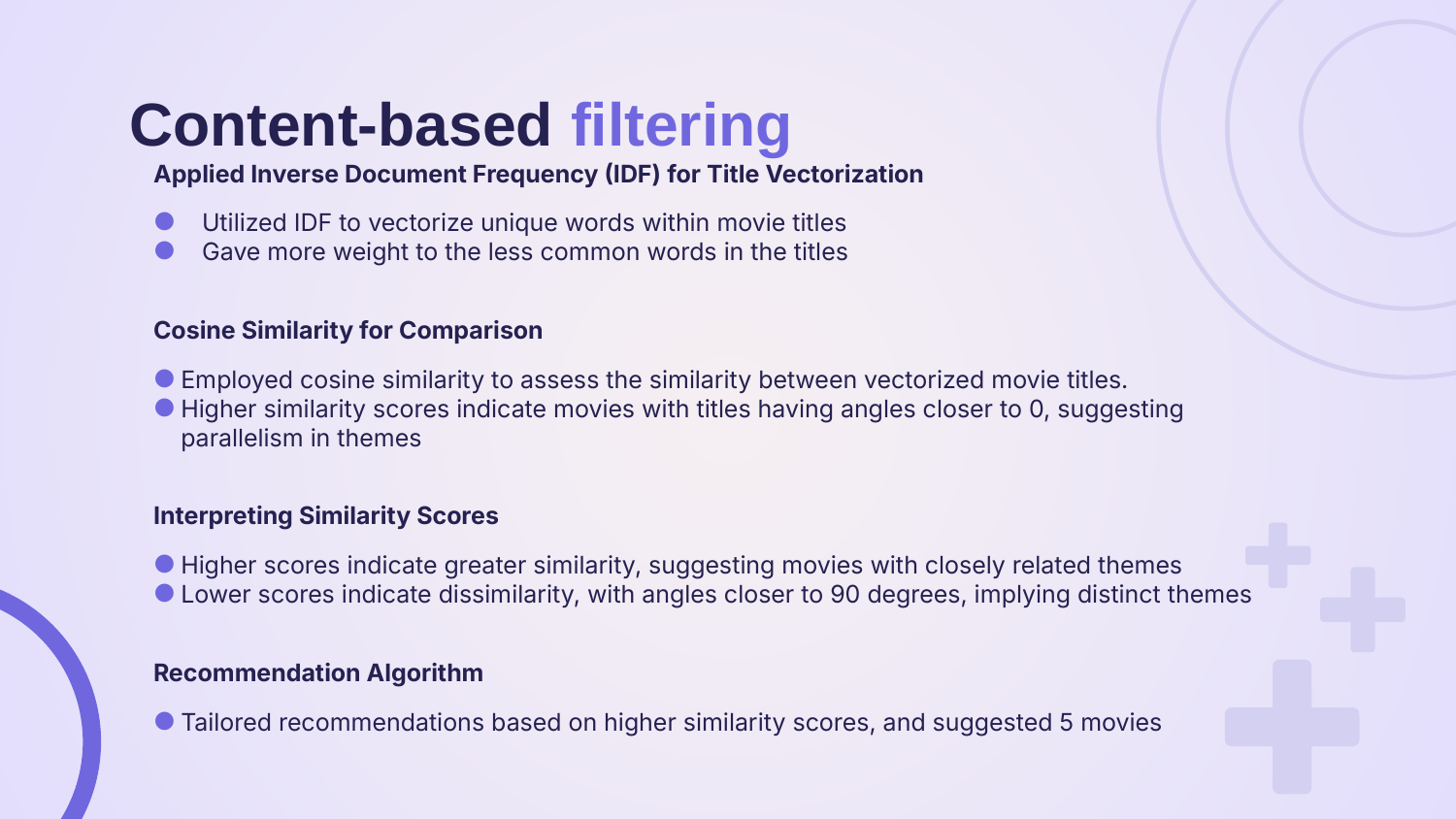

# Content-based filtering
Applied Inverse Document Frequency (IDF) for Title Vectorization
Utilized IDF to vectorize unique words within movie titles
Gave more weight to the less common words in the titles

Cosine Similarity for Comparison
Employed cosine similarity to assess the similarity between vectorized movie titles.
Higher similarity scores indicate movies with titles having angles closer to 0, suggesting parallelism in themes

Interpreting Similarity Scores
Higher scores indicate greater similarity, suggesting movies with closely related themes
Lower scores indicate dissimilarity, with angles closer to 90 degrees, implying distinct themes

Recommendation Algorithm
Tailored recommendations based on higher similarity scores, and suggested 5 movies